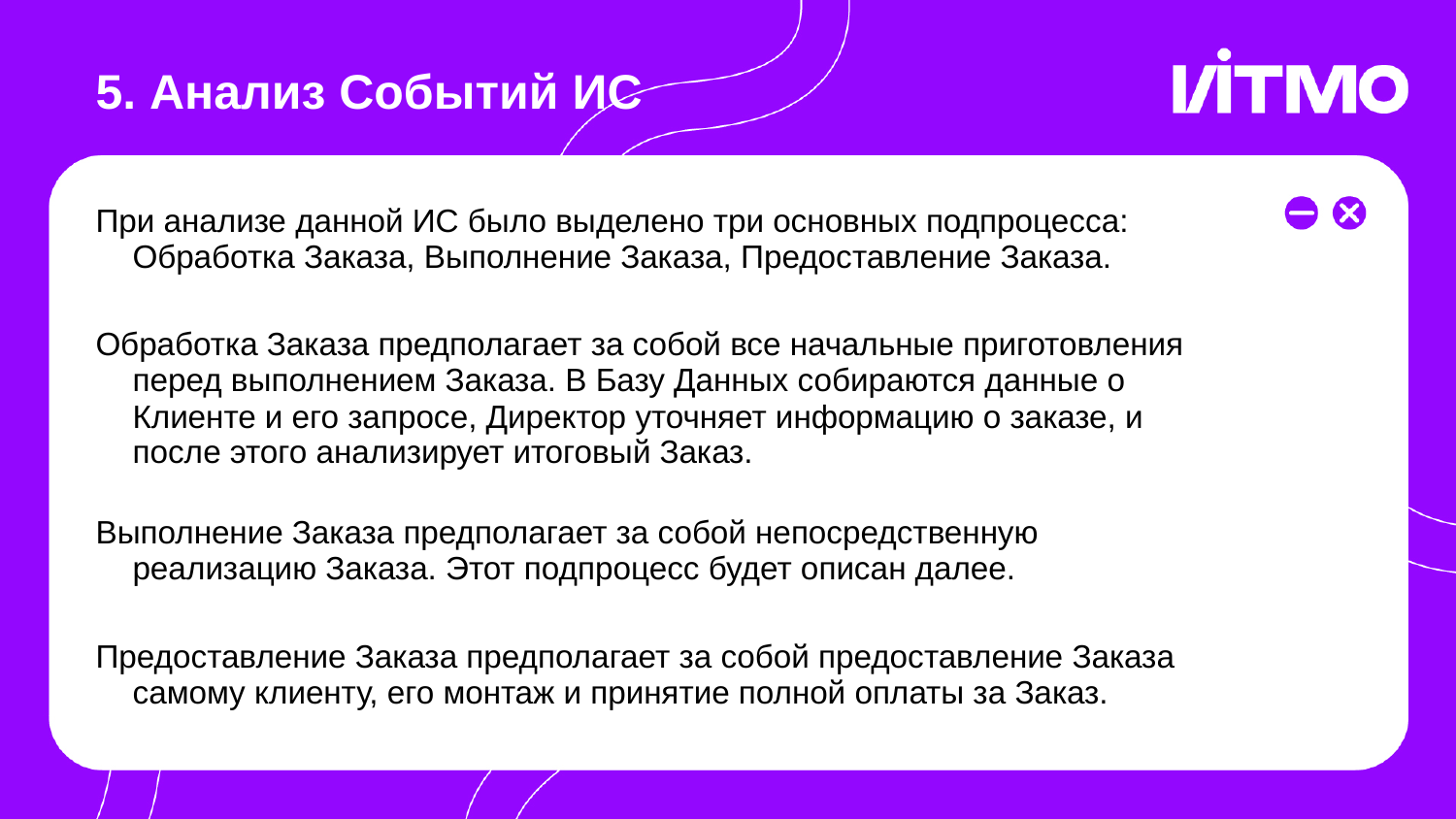

5. Анализ Событий ИС
# При анализе данной ИС было выделено три основных подпроцесса: Обработка Заказа, Выполнение Заказа, Предоставление Заказа.

Обработка Заказа предполагает за собой все начальные приготовления перед выполнением Заказа. В Базу Данных собираются данные о Клиенте и его запросе, Директор уточняет информацию о заказе, и после этого анализирует итоговый Заказ.
Выполнение Заказа предполагает за собой непосредственную реализацию Заказа. Этот подпроцесс будет описан далее.

Предоставление Заказа предполагает за собой предоставление Заказа самому клиенту, его монтаж и принятие полной оплаты за Заказ.